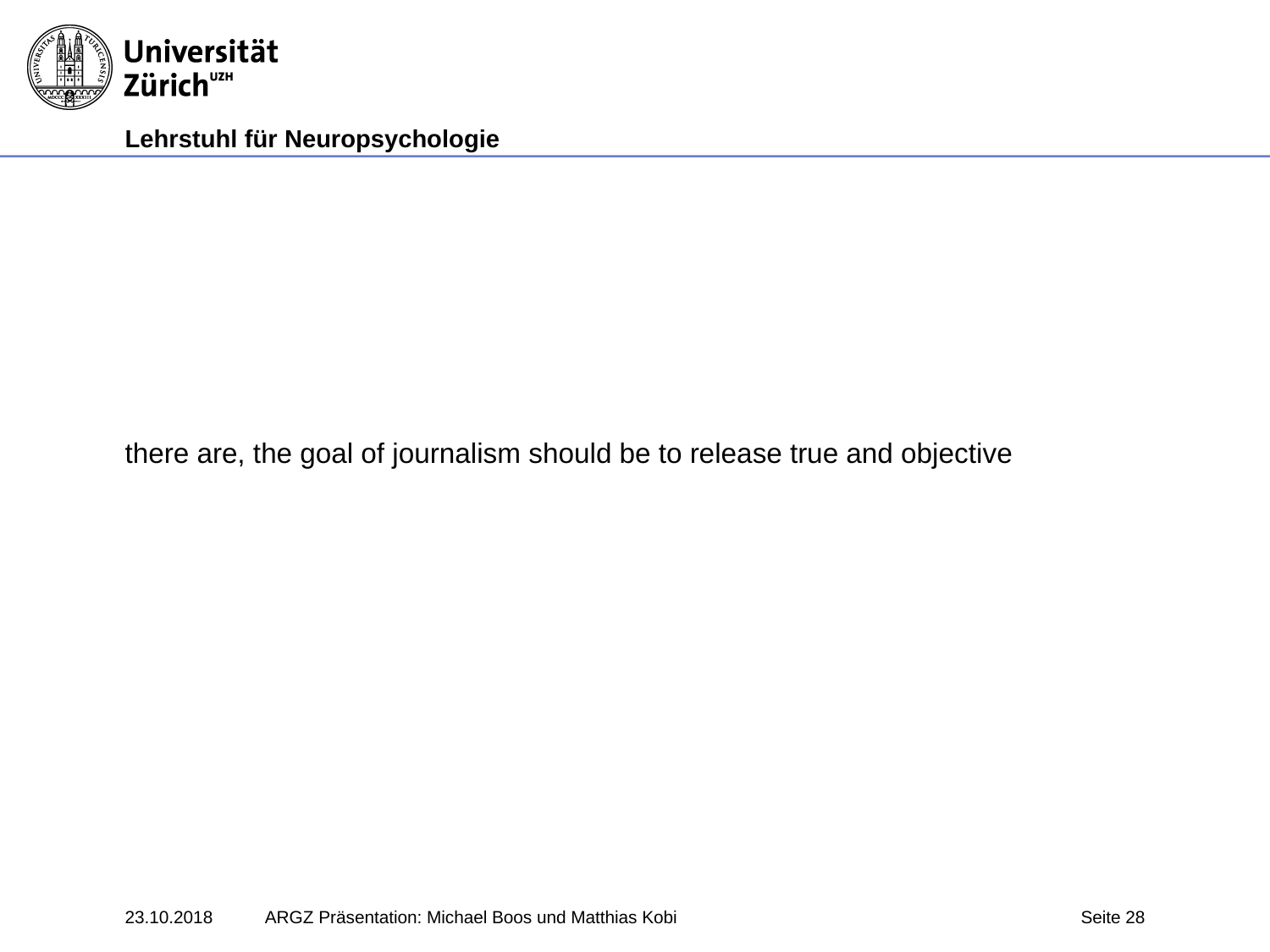

there are, the goal of journalism should be to release true and objective
23.10.2018
ARGZ Präsentation: Michael Boos und Matthias Kobi
Seite 28